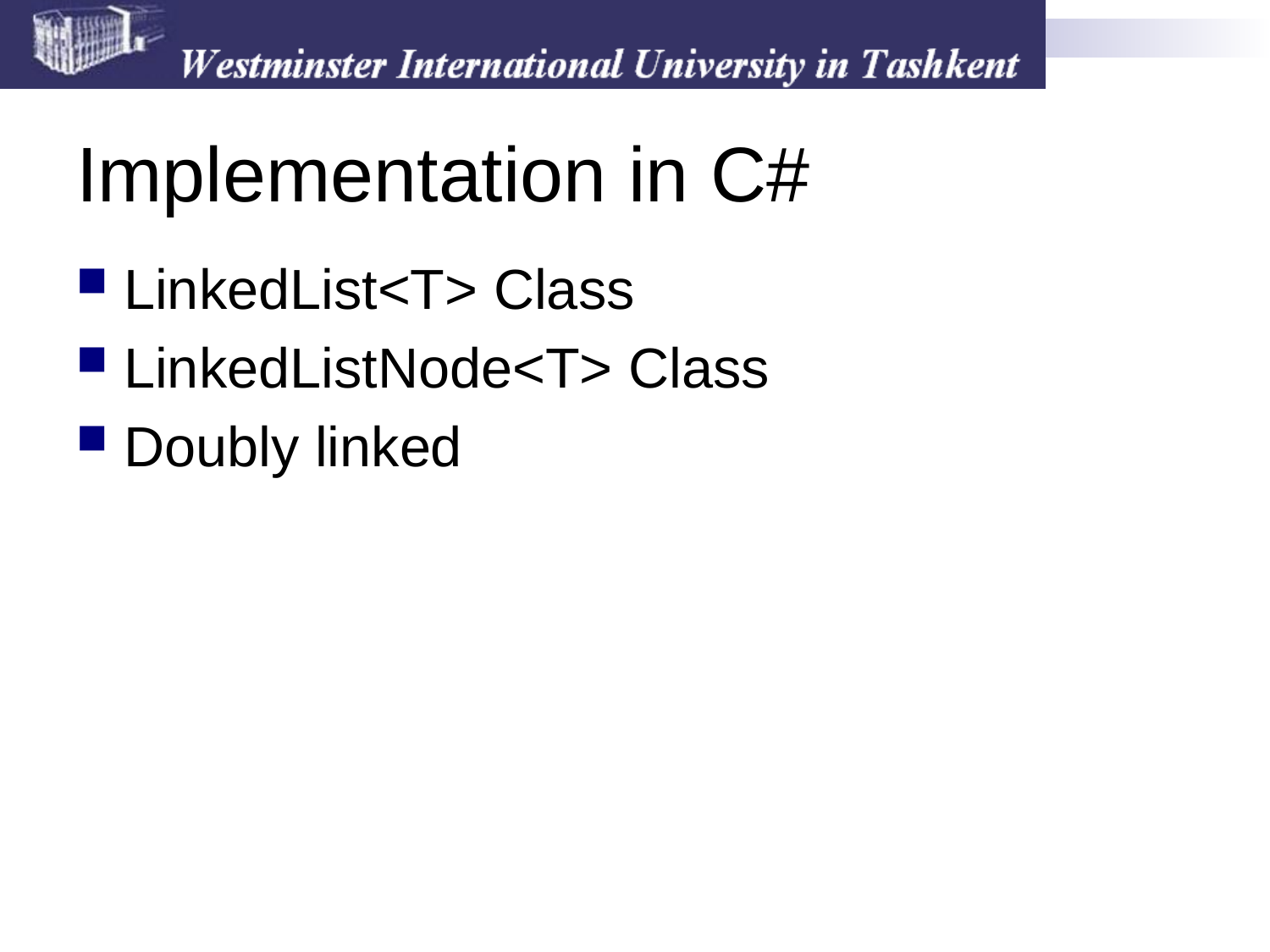

# Implementation in C#
LinkedList<T> Class
LinkedListNode<T> Class
Doubly linked